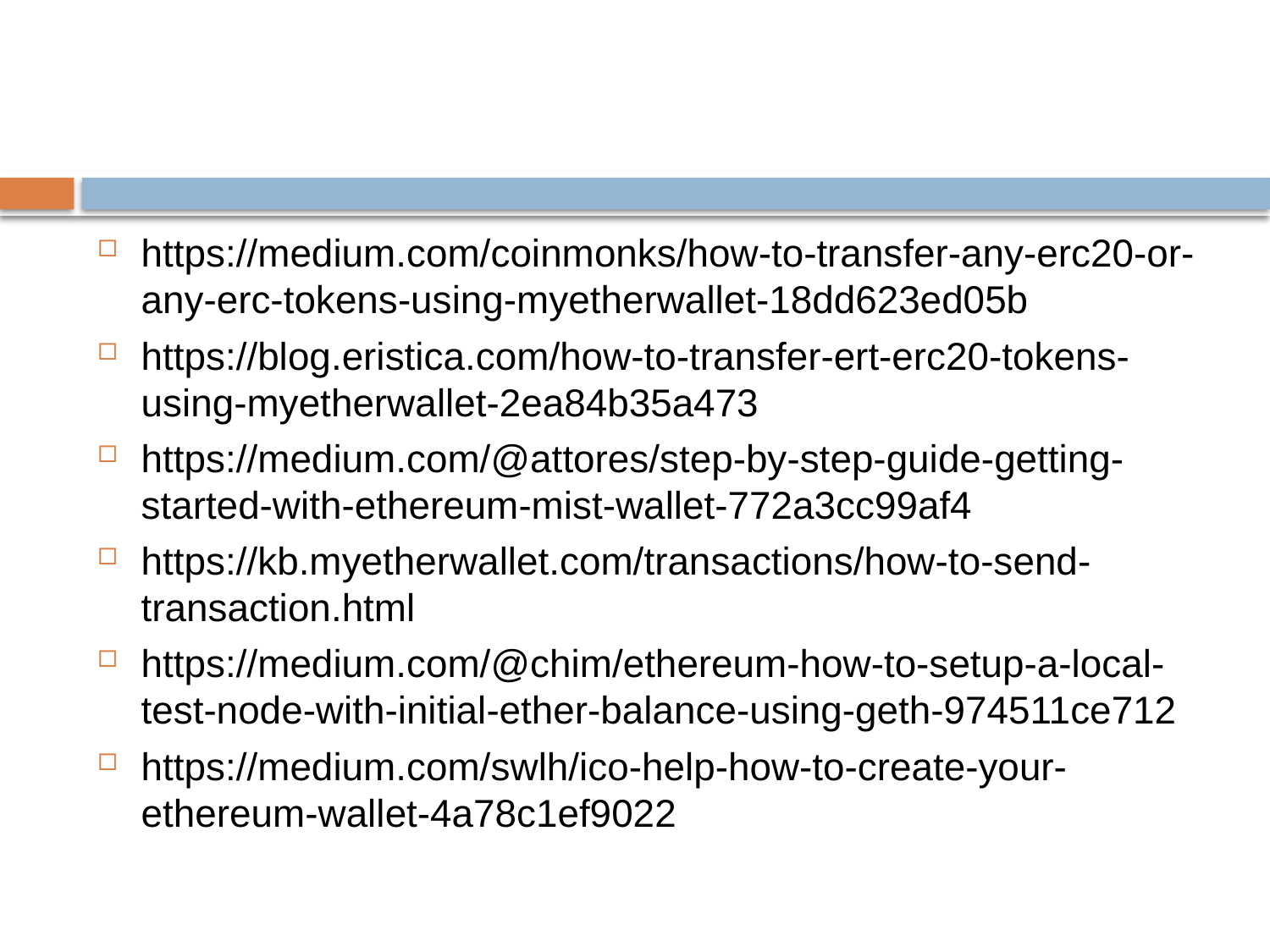

#
https://medium.com/coinmonks/how-to-transfer-any-erc20-or-any-erc-tokens-using-myetherwallet-18dd623ed05b
https://blog.eristica.com/how-to-transfer-ert-erc20-tokens-using-myetherwallet-2ea84b35a473
https://medium.com/@attores/step-by-step-guide-getting-started-with-ethereum-mist-wallet-772a3cc99af4
https://kb.myetherwallet.com/transactions/how-to-send-transaction.html
https://medium.com/@chim/ethereum-how-to-setup-a-local-test-node-with-initial-ether-balance-using-geth-974511ce712
https://medium.com/swlh/ico-help-how-to-create-your-ethereum-wallet-4a78c1ef9022